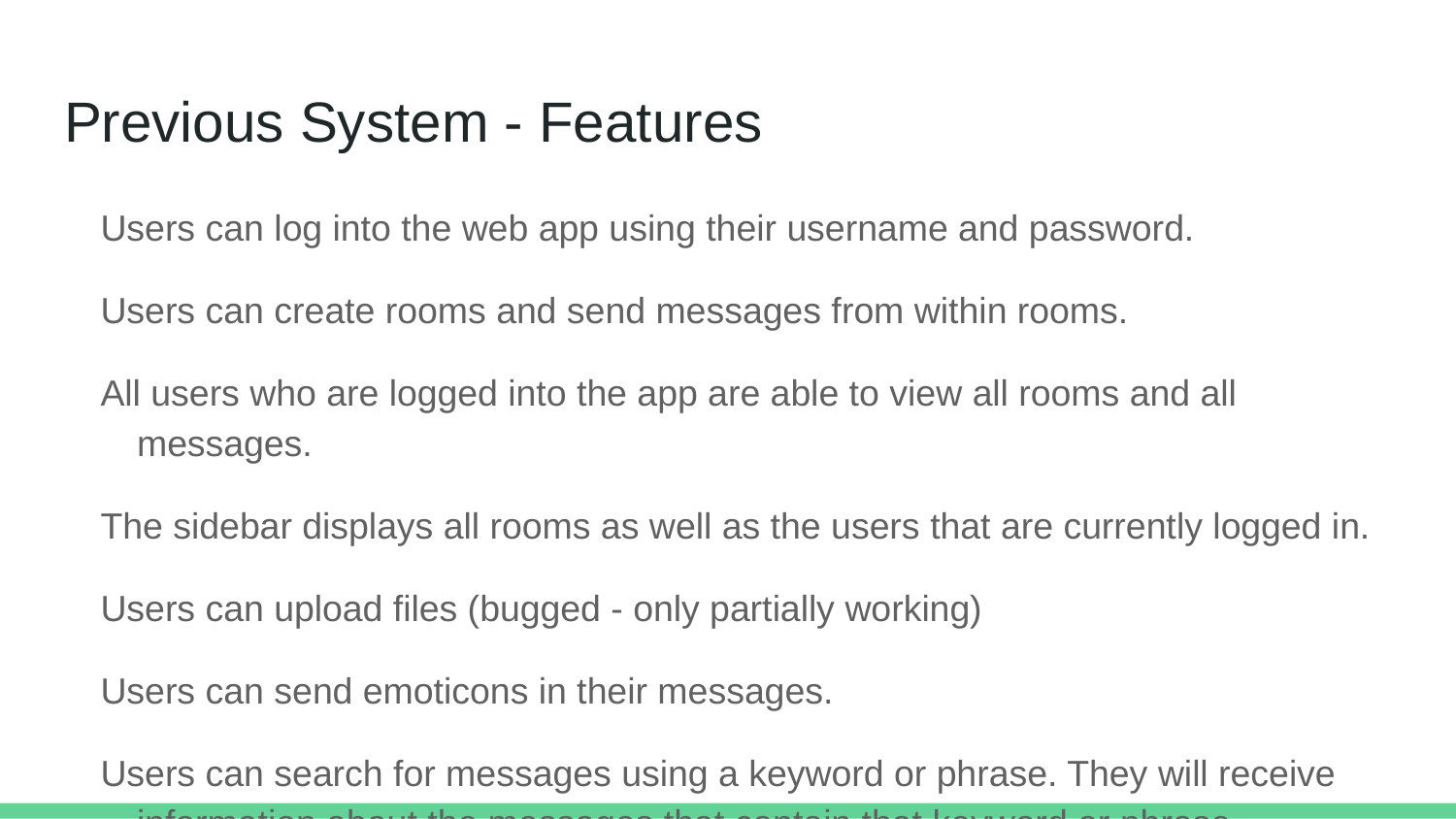

# Previous System - Features
Users can log into the web app using their username and password.
Users can create rooms and send messages from within rooms.
All users who are logged into the app are able to view all rooms and all messages.
The sidebar displays all rooms as well as the users that are currently logged in.
Users can upload files (bugged - only partially working)
Users can send emoticons in their messages.
Users can search for messages using a keyword or phrase. They will receive information about the messages that contain that keyword or phrase.
Working real-time chat via socket.io (WebSockets), integrated with Django and NodeJS